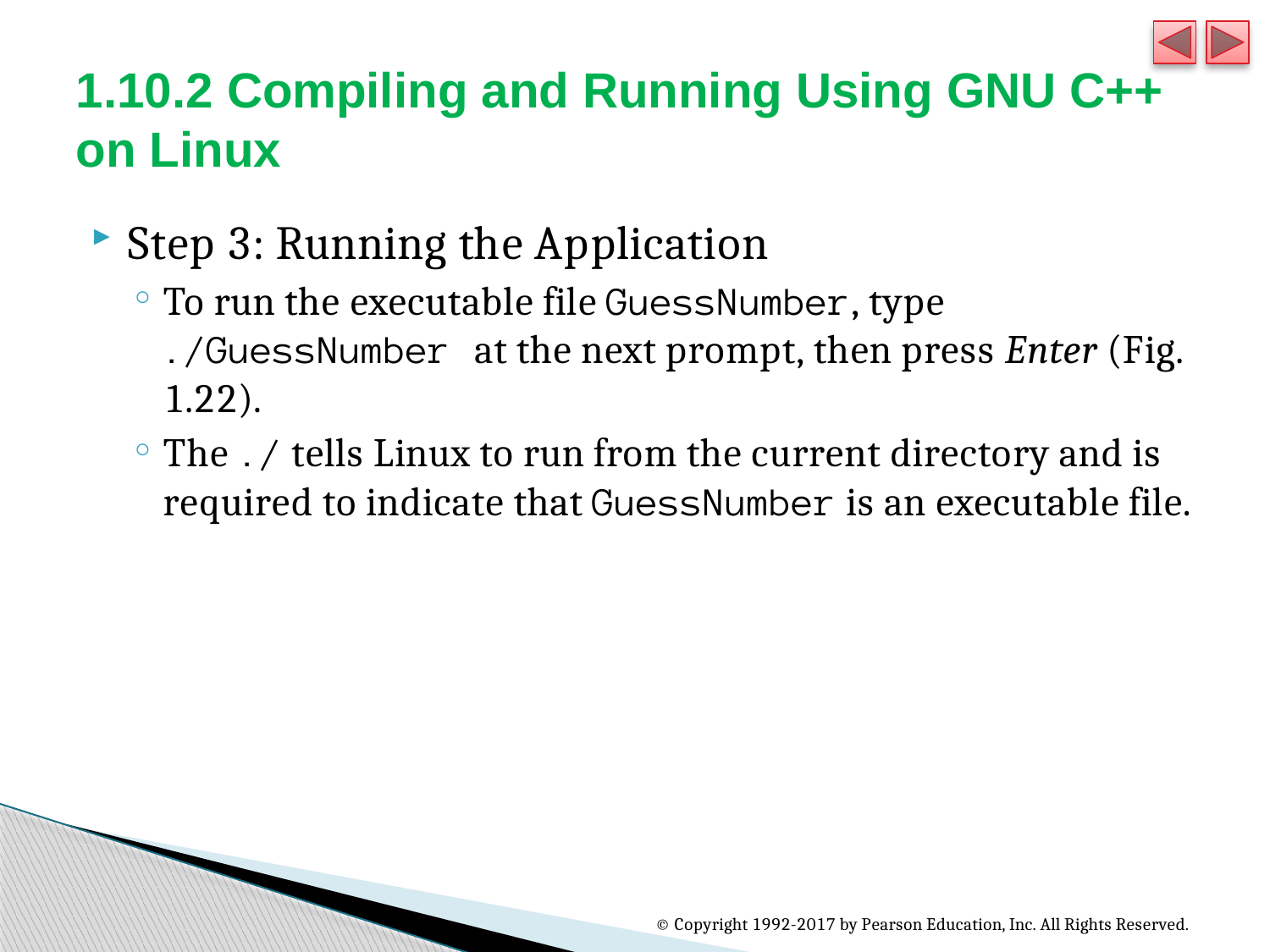

# 1.10.2 Compiling and Running Using GNU C++ on Linux
Step 3: Running the Application
To run the executable file GuessNumber, type ./GuessNumber at the next prompt, then press Enter (Fig. 1.22).
The ./ tells Linux to run from the current directory and is required to indicate that GuessNumber is an executable file.
© Copyright 1992-2017 by Pearson Education, Inc. All Rights Reserved.